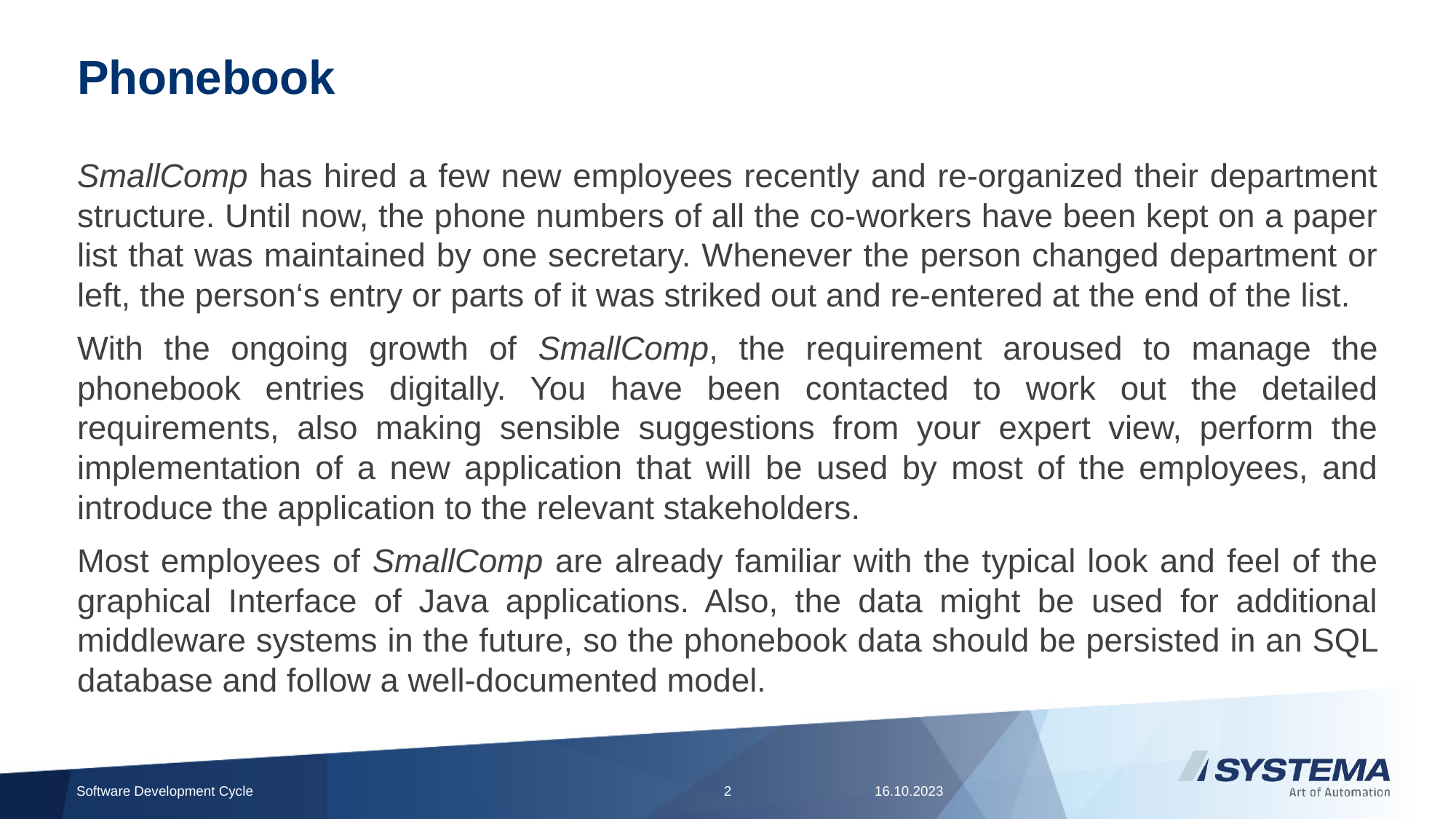

# Phonebook
SmallComp has hired a few new employees recently and re-organized their department structure. Until now, the phone numbers of all the co-workers have been kept on a paper list that was maintained by one secretary. Whenever the person changed department or left, the person‘s entry or parts of it was striked out and re-entered at the end of the list.
With the ongoing growth of SmallComp, the requirement aroused to manage the phonebook entries digitally. You have been contacted to work out the detailed requirements, also making sensible suggestions from your expert view, perform the implementation of a new application that will be used by most of the employees, and introduce the application to the relevant stakeholders.
Most employees of SmallComp are already familiar with the typical look and feel of the graphical Interface of Java applications. Also, the data might be used for additional middleware systems in the future, so the phonebook data should be persisted in an SQL database and follow a well-documented model.